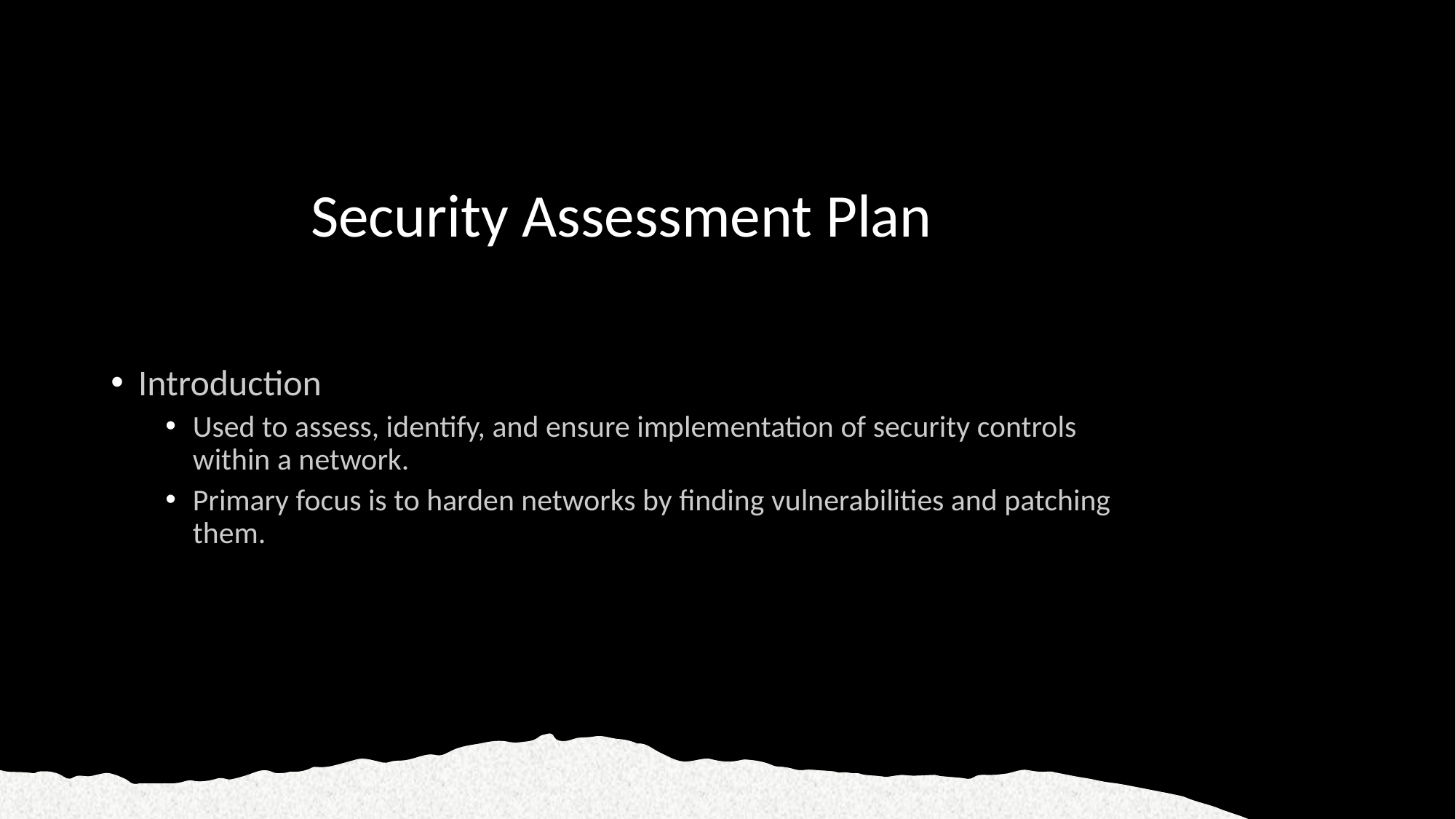

# Security Assessment Plan
Introduction
Used to assess, identify, and ensure implementation of security controls within a network.
Primary focus is to harden networks by finding vulnerabilities and patching them.